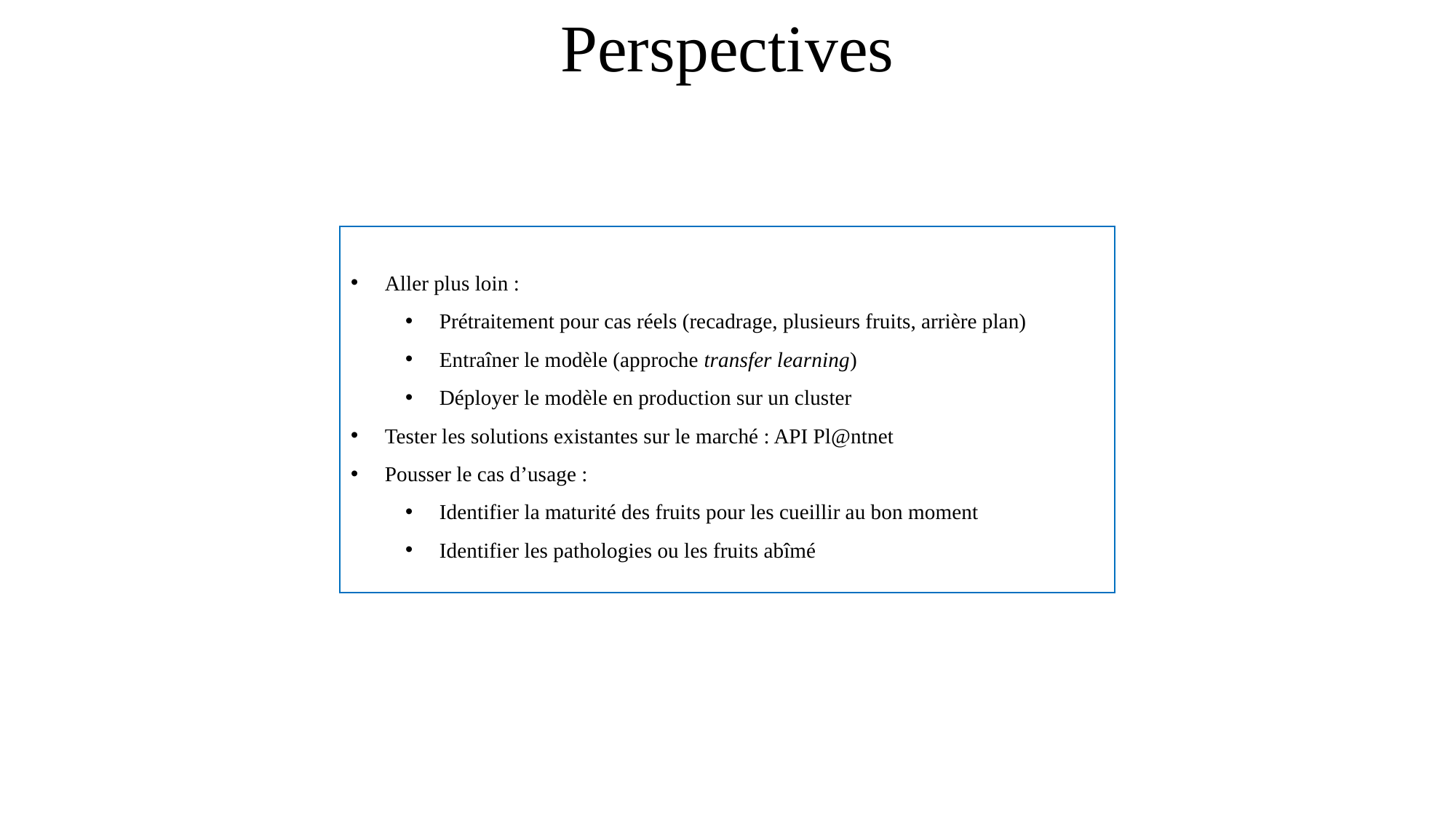

# Perspectives
Aller plus loin :
Prétraitement pour cas réels (recadrage, plusieurs fruits, arrière plan)
Entraîner le modèle (approche transfer learning)
Déployer le modèle en production sur un cluster
Tester les solutions existantes sur le marché : API Pl@ntnet
Pousser le cas d’usage :
Identifier la maturité des fruits pour les cueillir au bon moment
Identifier les pathologies ou les fruits abîmé